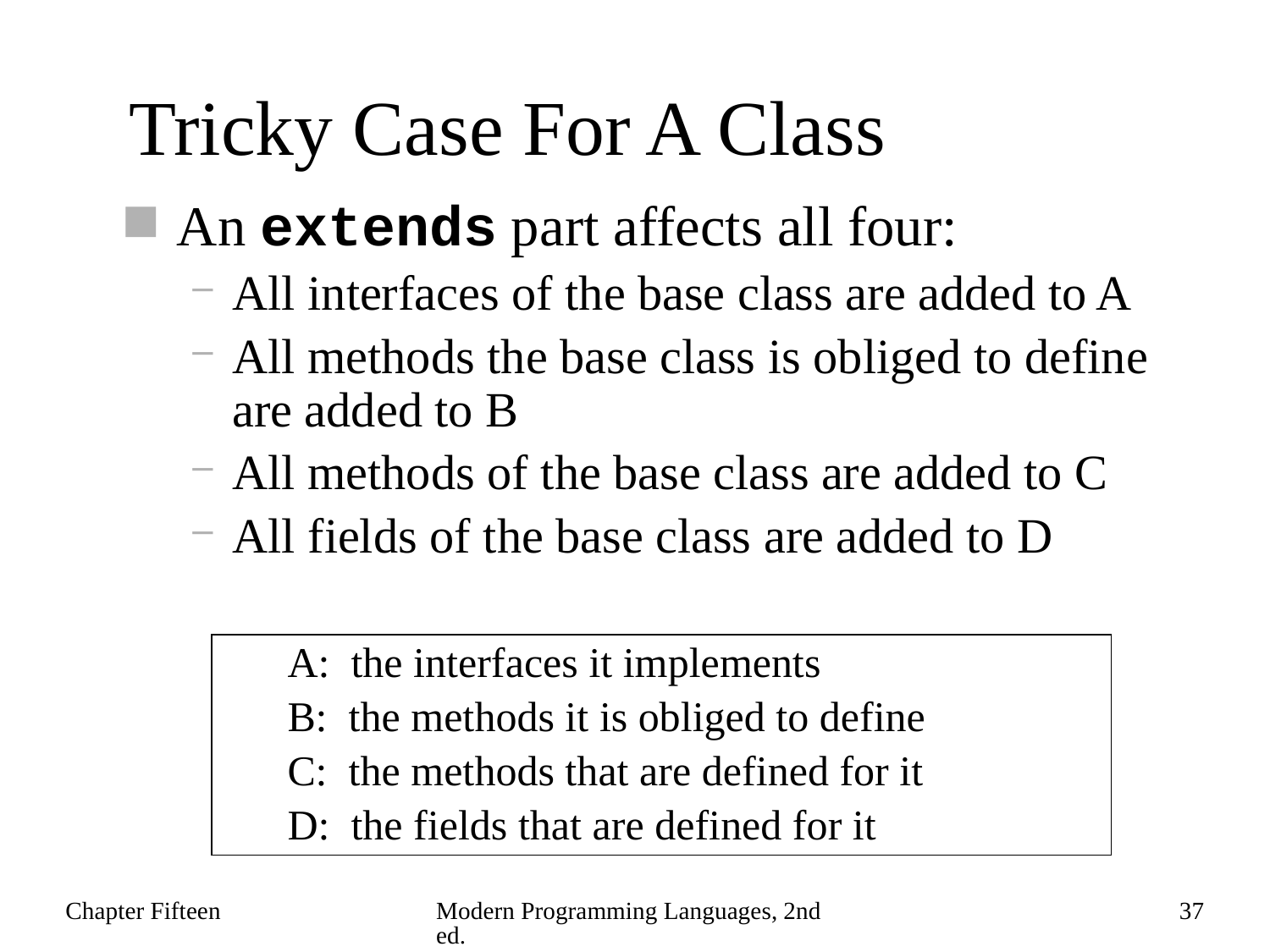

# Tricky Case For A Class
An extends part affects all four:
All interfaces of the base class are added to A
All methods the base class is obliged to define are added to B
All methods of the base class are added to C
All fields of the base class are added to D
A:  the interfaces it implements
B:  the methods it is obliged to define
C:  the methods that are defined for it
D:  the fields that are defined for it
Chapter Fifteen
Modern Programming Languages, 2nd ed.
37